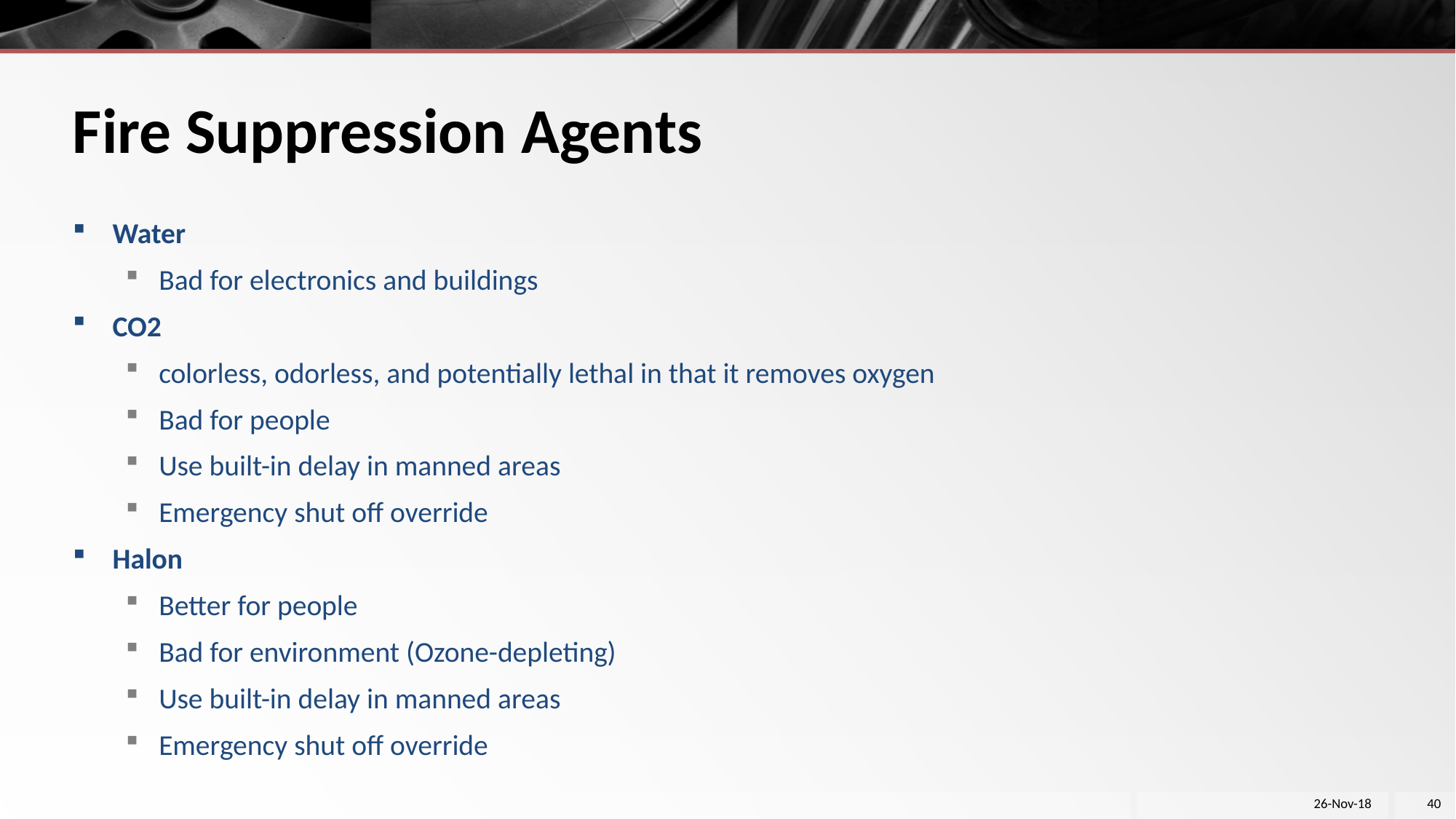

# Fire Suppression Agents
Water
Bad for electronics and buildings
CO2
colorless, odorless, and potentially lethal in that it removes oxygen
Bad for people
Use built-in delay in manned areas
Emergency shut off override
Halon
Better for people
Bad for environment (Ozone-depleting)
Use built-in delay in manned areas
Emergency shut off override
26-Nov-18
40